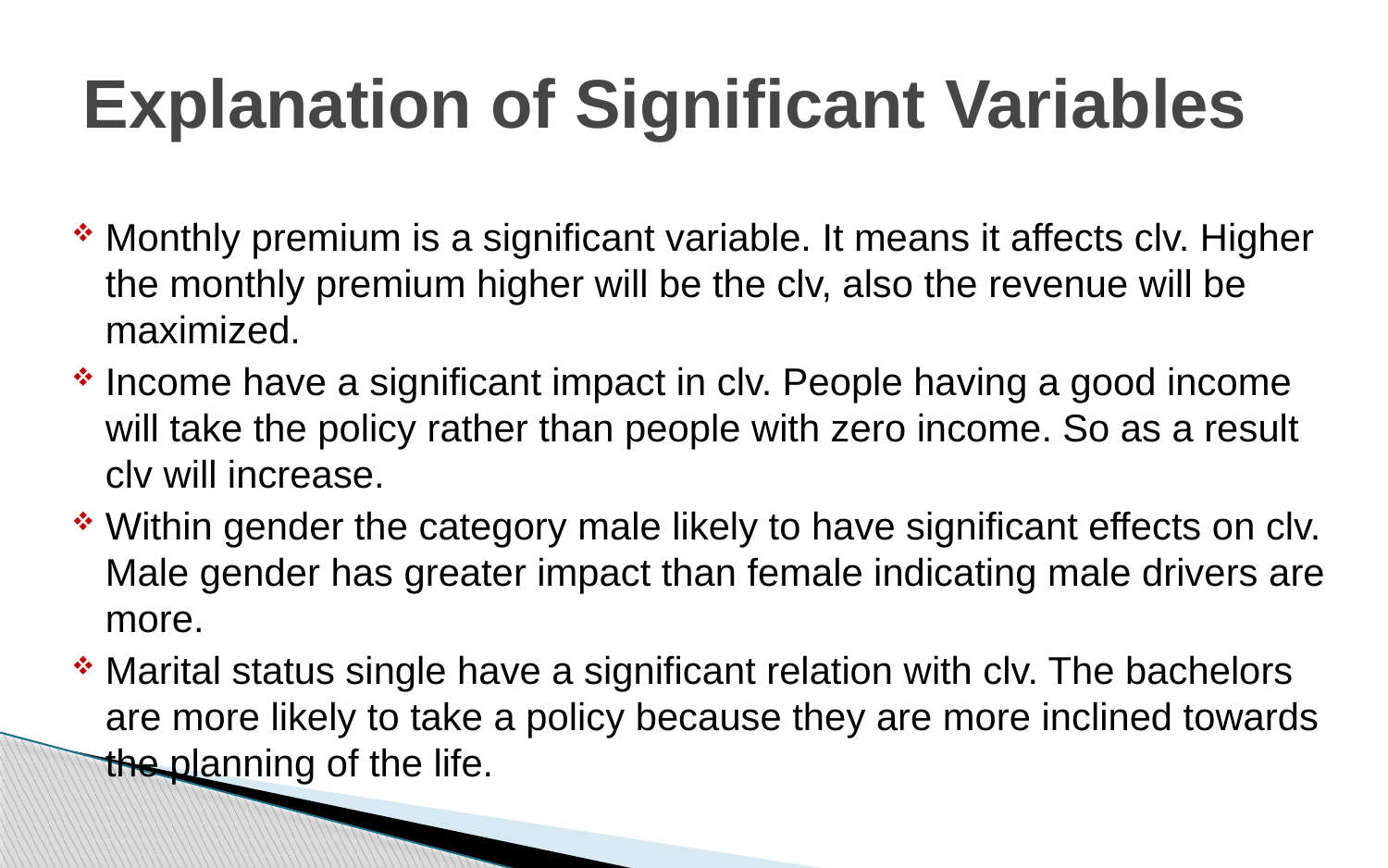

# Explanation of Significant Variables
Monthly premium is a significant variable. It means it affects clv. Higher the monthly premium higher will be the clv, also the revenue will be maximized.
Income have a significant impact in clv. People having a good income will take the policy rather than people with zero income. So as a result clv will increase.
Within gender the category male likely to have significant effects on clv. Male gender has greater impact than female indicating male drivers are more.
Marital status single have a significant relation with clv. The bachelors are more likely to take a policy because they are more inclined towards the planning of the life.